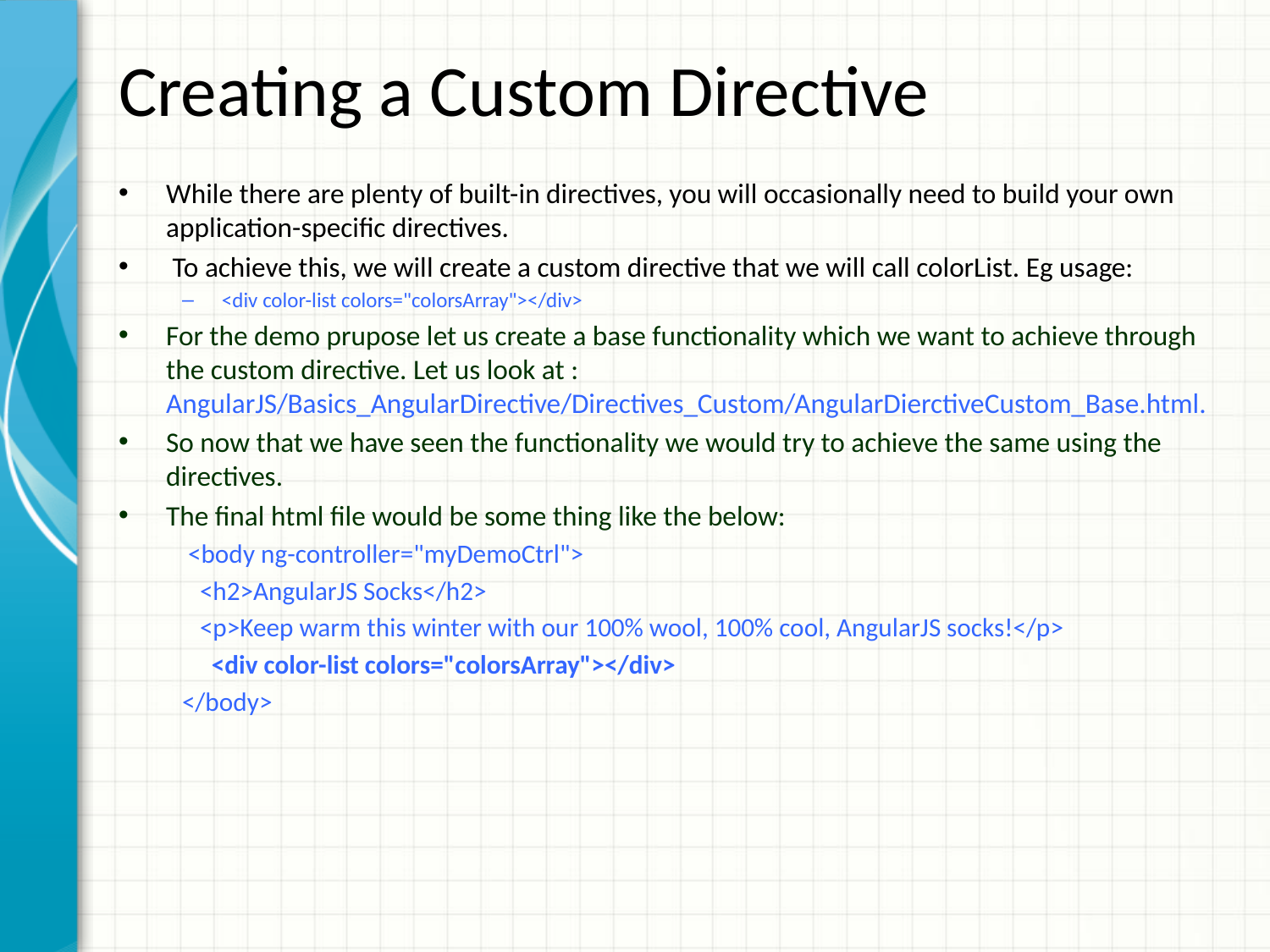

# Creating a Custom Directive
While there are plenty of built-in directives, you will occasionally need to build your own application-specific directives.
 To achieve this, we will create a custom directive that we will call colorList. Eg usage:
<div color-list colors="colorsArray"></div>
For the demo prupose let us create a base functionality which we want to achieve through the custom directive. Let us look at : AngularJS/Basics_AngularDirective/Directives_Custom/AngularDierctiveCustom_Base.html.
So now that we have seen the functionality we would try to achieve the same using the directives.
The final html file would be some thing like the below:
 <body ng-controller="myDemoCtrl">
   <h2>AngularJS Socks</h2>
   <p>Keep warm this winter with our 100% wool, 100% cool, AngularJS socks!</p>
     <div color-list colors="colorsArray"></div>
</body>